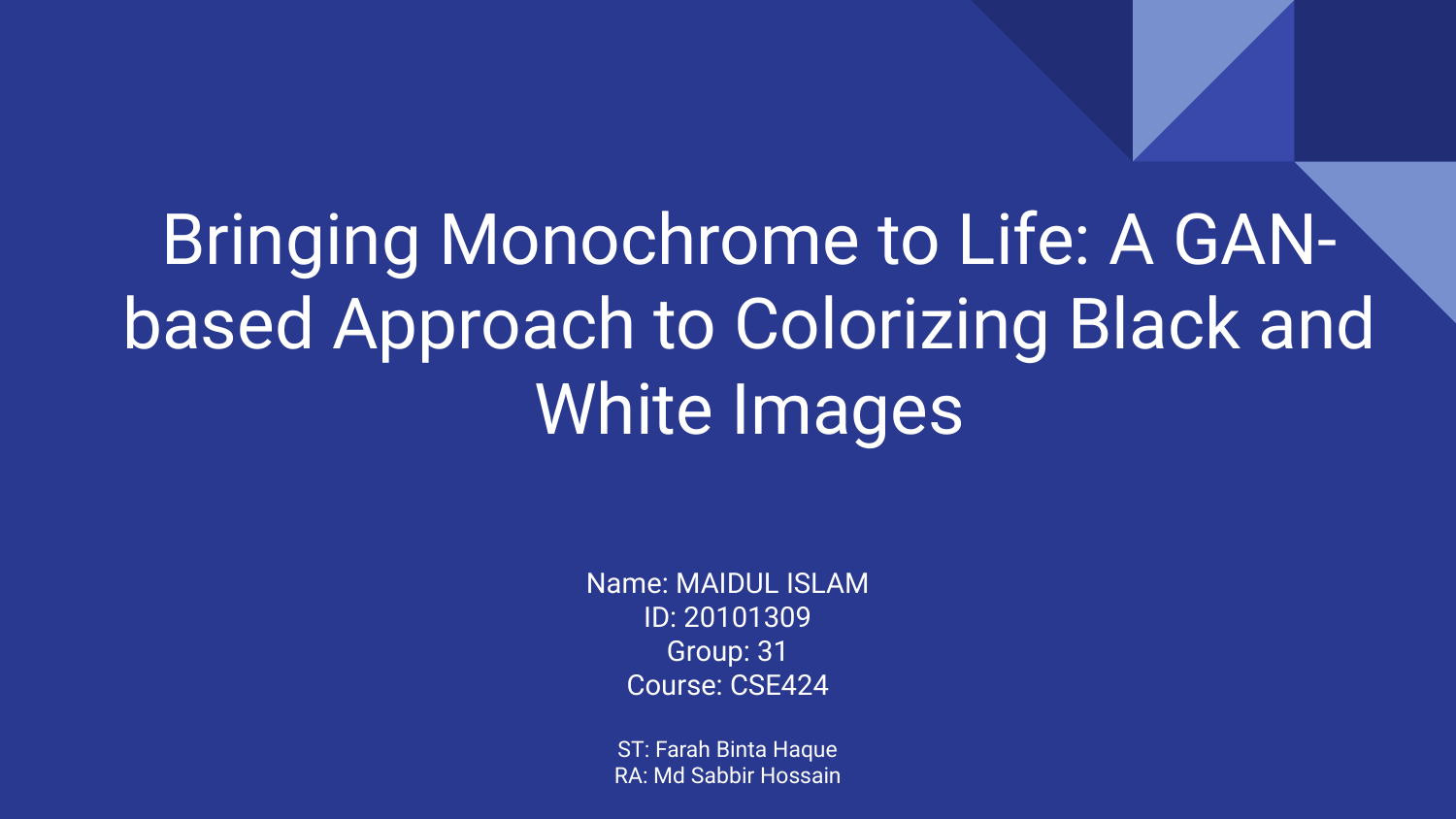

# Bringing Monochrome to Life: A GAN-based Approach to Colorizing Black and White Images
Name: MAIDUL ISLAM
ID: 20101309
Group: 31
Course: CSE424
ST: Farah Binta Haque
RA: Md Sabbir Hossain